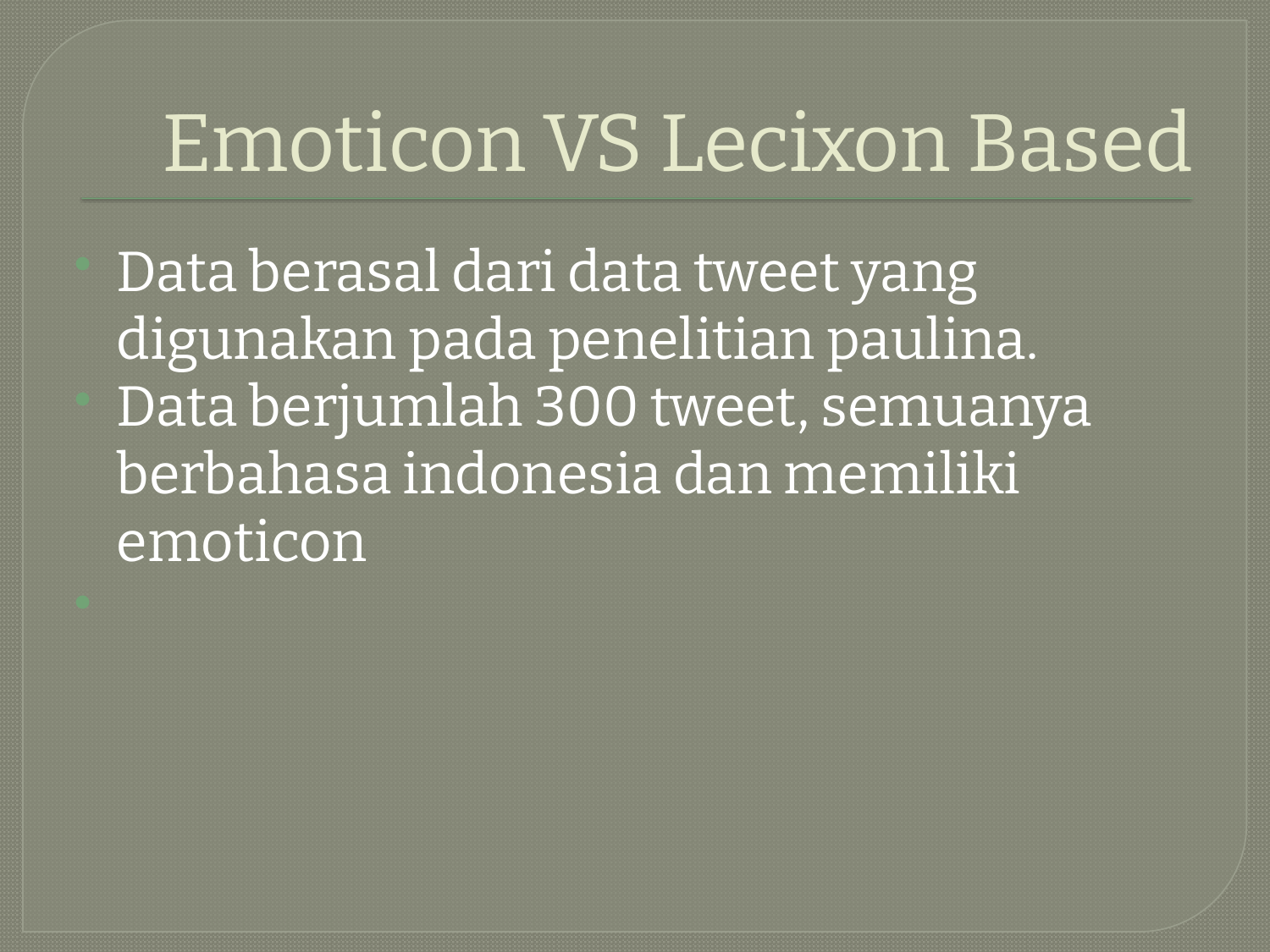

# Emoticon VS Lecixon Based
Data berasal dari data tweet yang digunakan pada penelitian paulina.
Data berjumlah 300 tweet, semuanya berbahasa indonesia dan memiliki emoticon